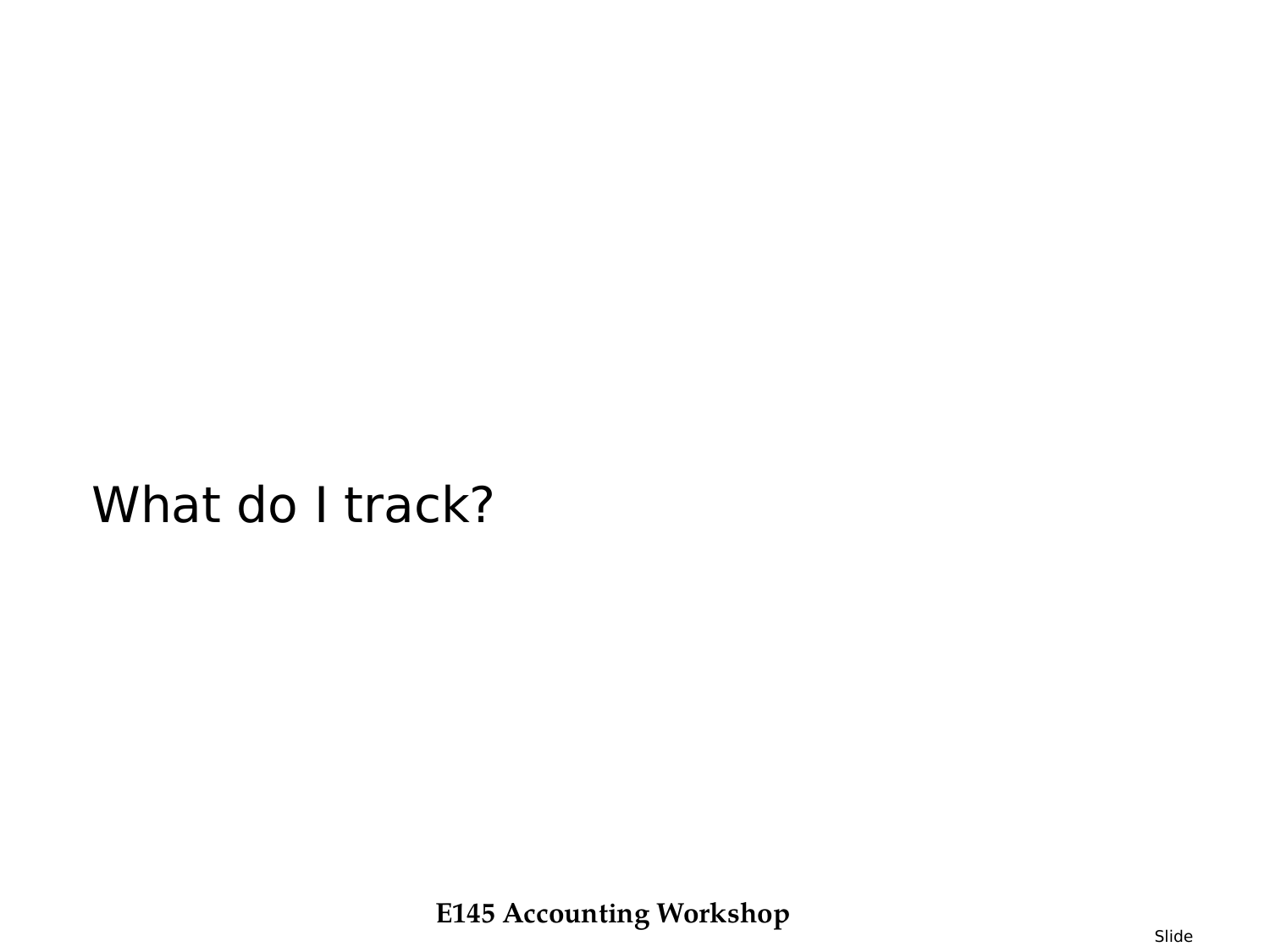

What do I track?
E145 Accounting Workshop